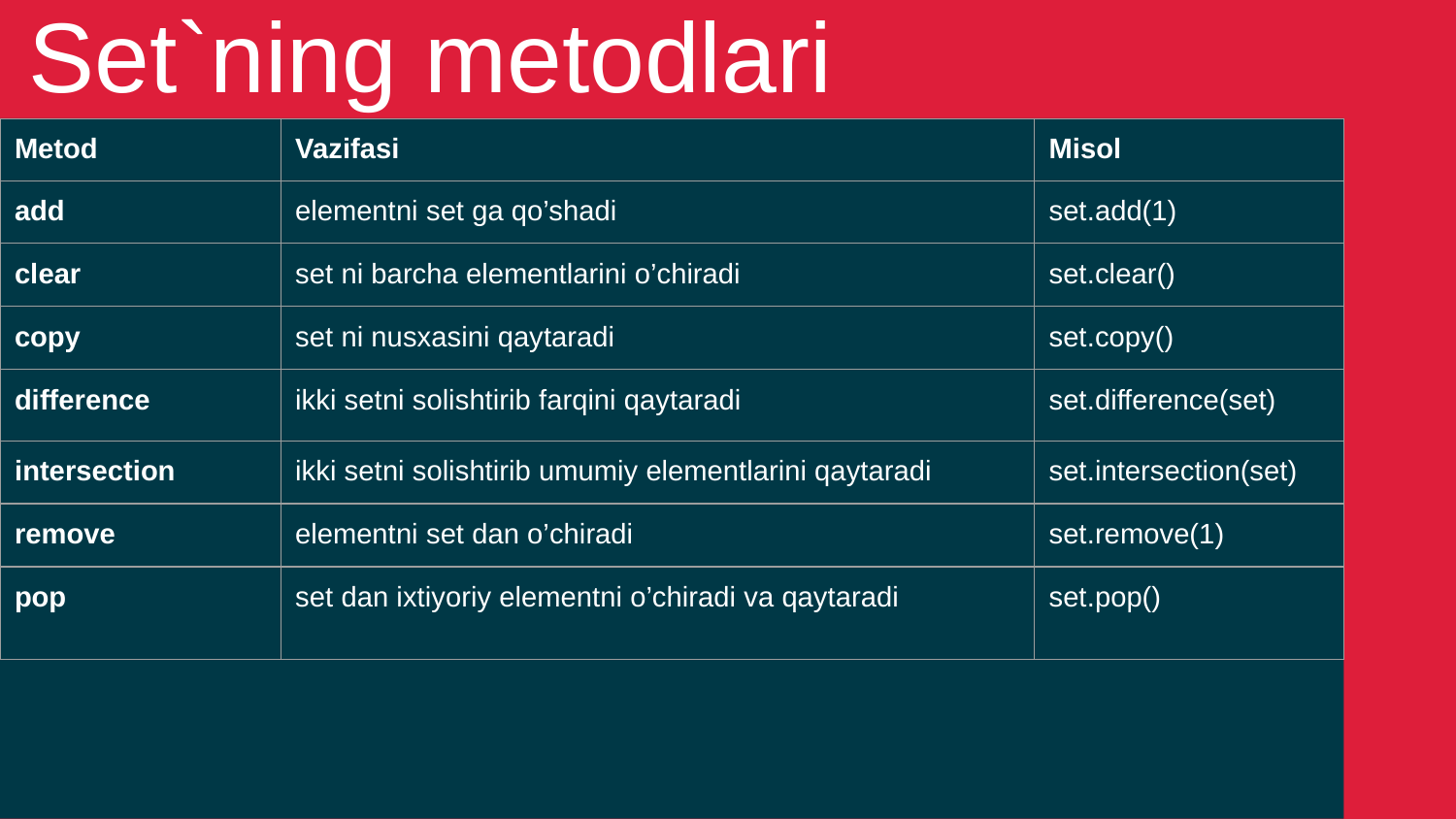

Set`ning metodlari

| Metod | Vazifasi | Misol |
| --- | --- | --- |
| add | elementni set ga qo’shadi | set.add(1) |
| clear | set ni barcha elementlarini o’chiradi | set.clear() |
| copy | set ni nusxasini qaytaradi | set.copy() |
| difference | ikki setni solishtirib farqini qaytaradi | set.difference(set) |
| intersection | ikki setni solishtirib umumiy elementlarini qaytaradi | set.intersection(set) |
| remove | elementni set dan o’chiradi | set.remove(1) |
| pop | set dan ixtiyoriy elementni o’chiradi va qaytaradi | set.pop() |